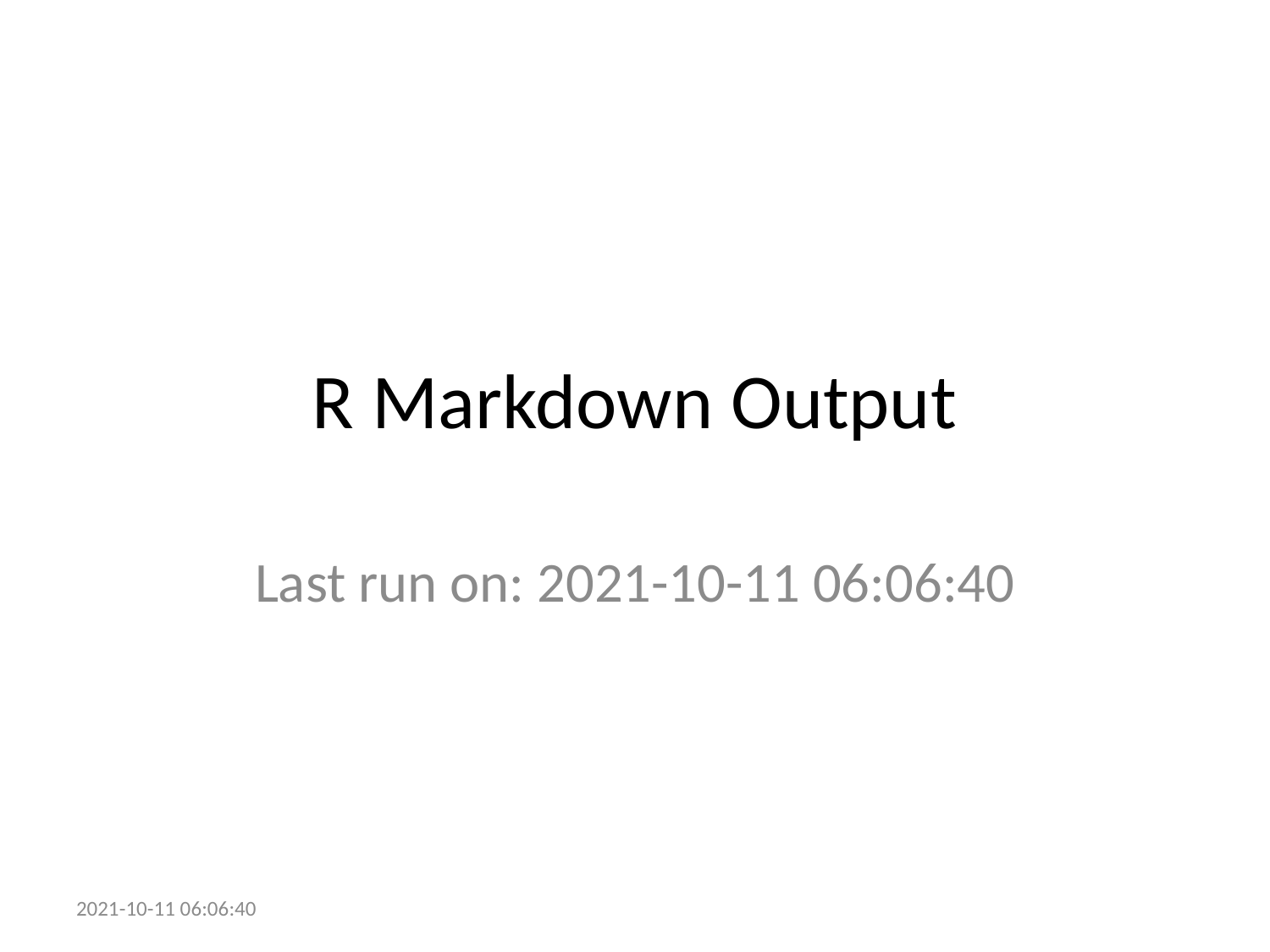

# R Markdown Output
Last run on: 2021-10-11 06:06:40
2021-10-11 06:06:40